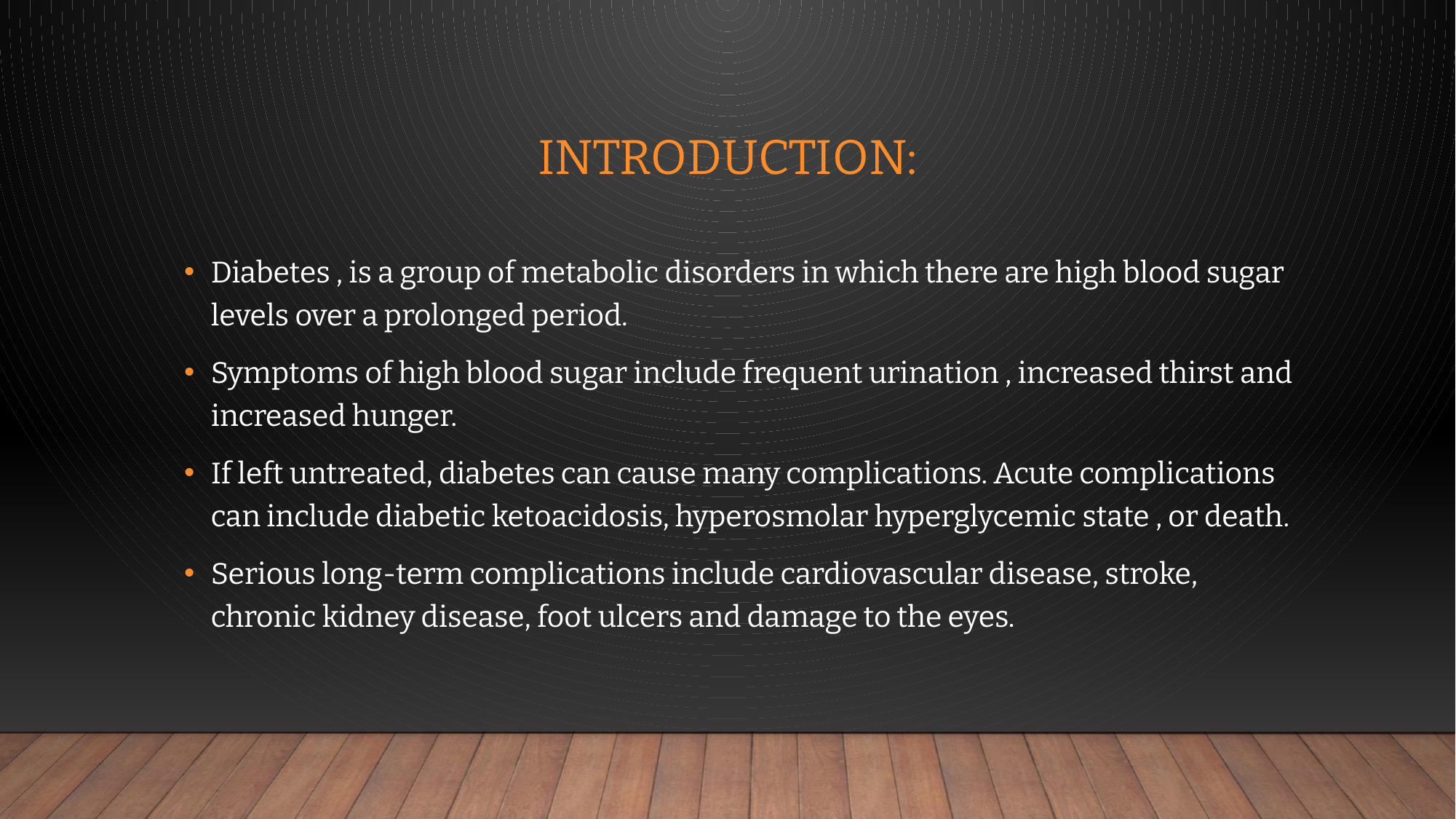

# Introduction:
Diabetes , is a group of metabolic disorders in which there are high blood sugar levels over a prolonged period.
Symptoms of high blood sugar include frequent urination , increased thirst and increased hunger.
If left untreated, diabetes can cause many complications. Acute complications can include diabetic ketoacidosis, hyperosmolar hyperglycemic state , or death.
Serious long-term complications include cardiovascular disease, stroke, chronic kidney disease, foot ulcers and damage to the eyes.